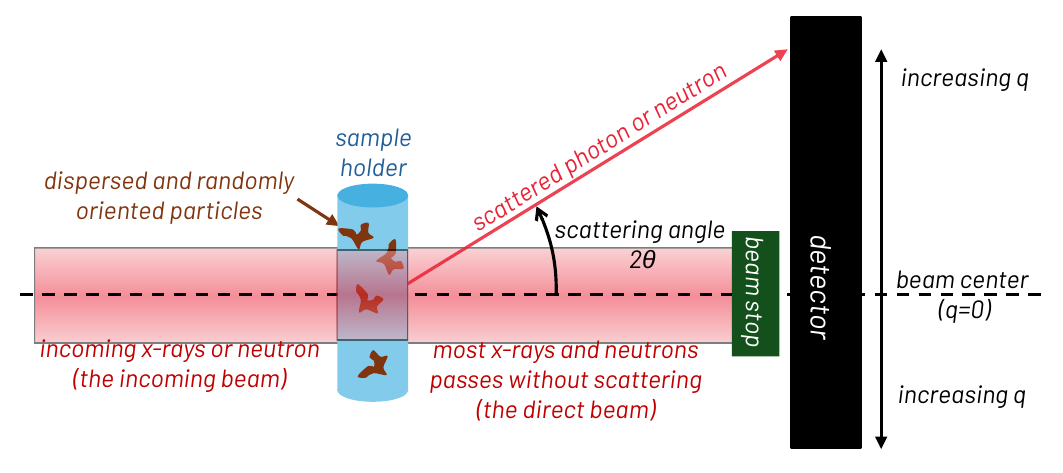

increasing q

sample holder
scattered photon or neutron
dispersed and randomly oriented particles

scattering angle
2θ

beam center
(q=0)
detector
beam stop

incoming x-rays or neutron
(the incoming beam)
most x-rays and neutrons passes without scattering
(the direct beam)

increasing q